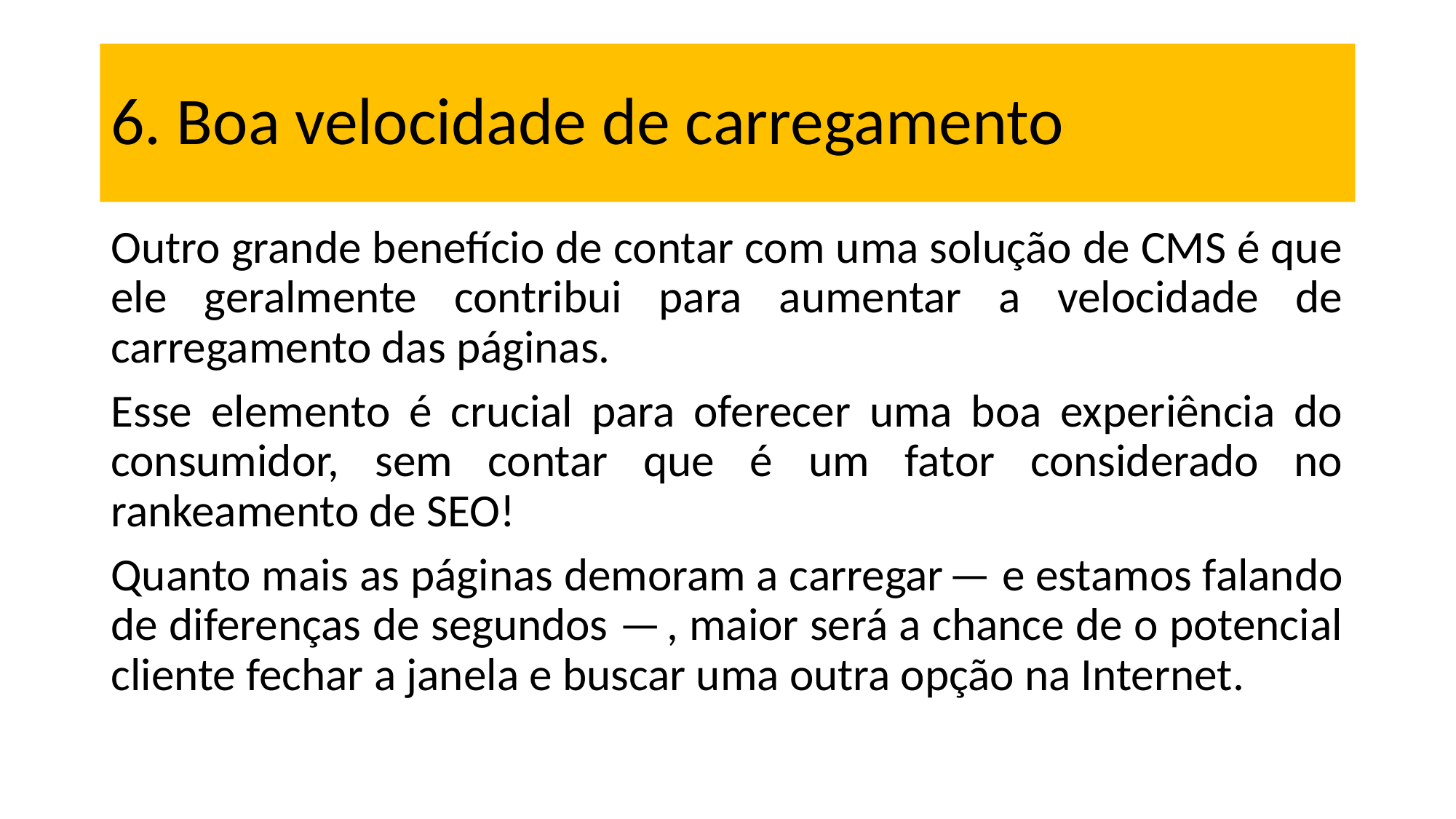

# 6. Boa velocidade de carregamento
Outro grande benefício de contar com uma solução de CMS é que ele geralmente contribui para aumentar a velocidade de carregamento das páginas.
Esse elemento é crucial para oferecer uma boa experiência do consumidor, sem contar que é um fator considerado no rankeamento de SEO!
Quanto mais as páginas demoram a carregar — e estamos falando de diferenças de segundos — , maior será a chance de o potencial cliente fechar a janela e buscar uma outra opção na Internet.